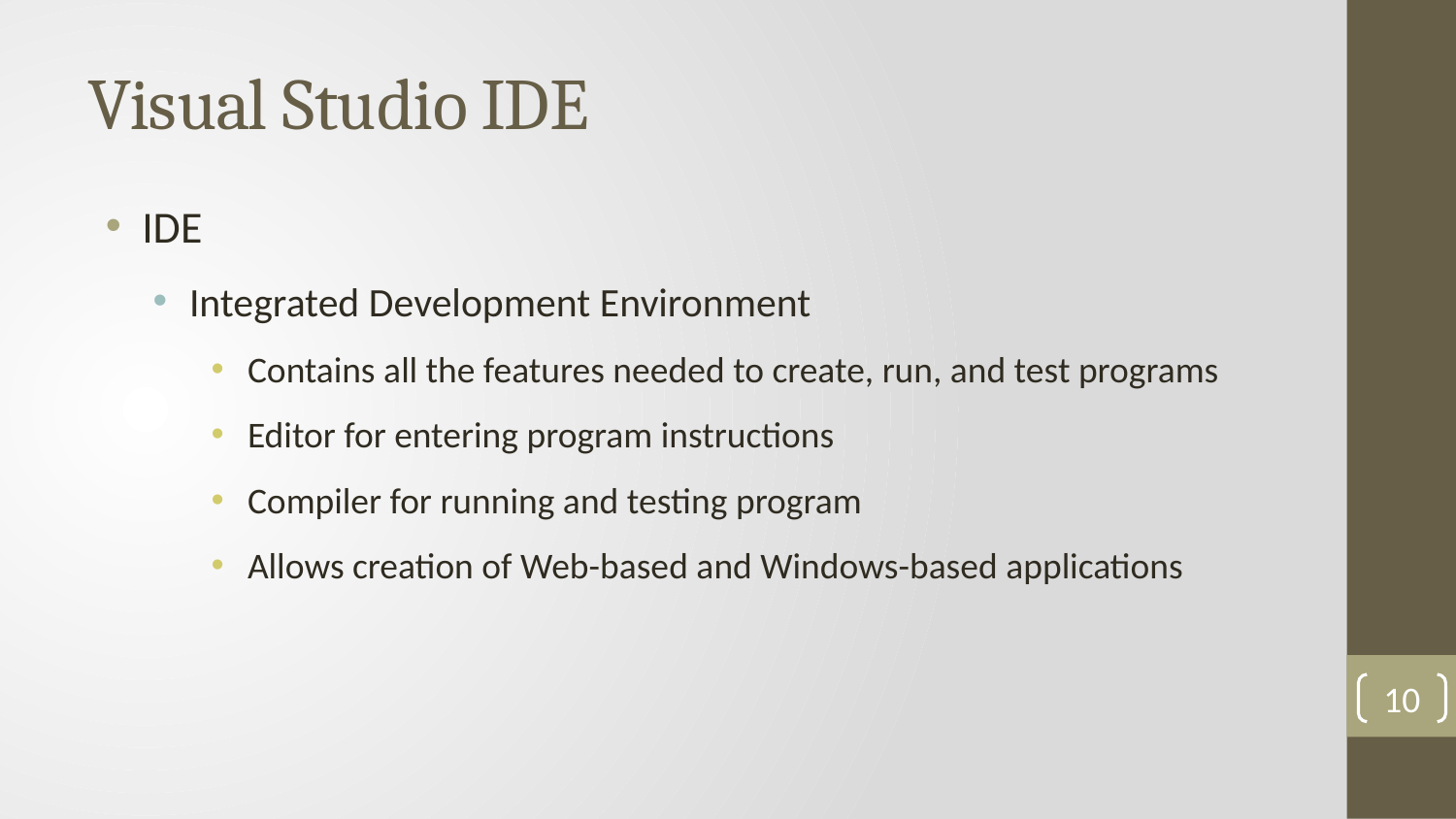

# Visual Studio IDE
IDE
Integrated Development Environment
Contains all the features needed to create, run, and test programs
Editor for entering program instructions
Compiler for running and testing program
Allows creation of Web-based and Windows-based applications
10